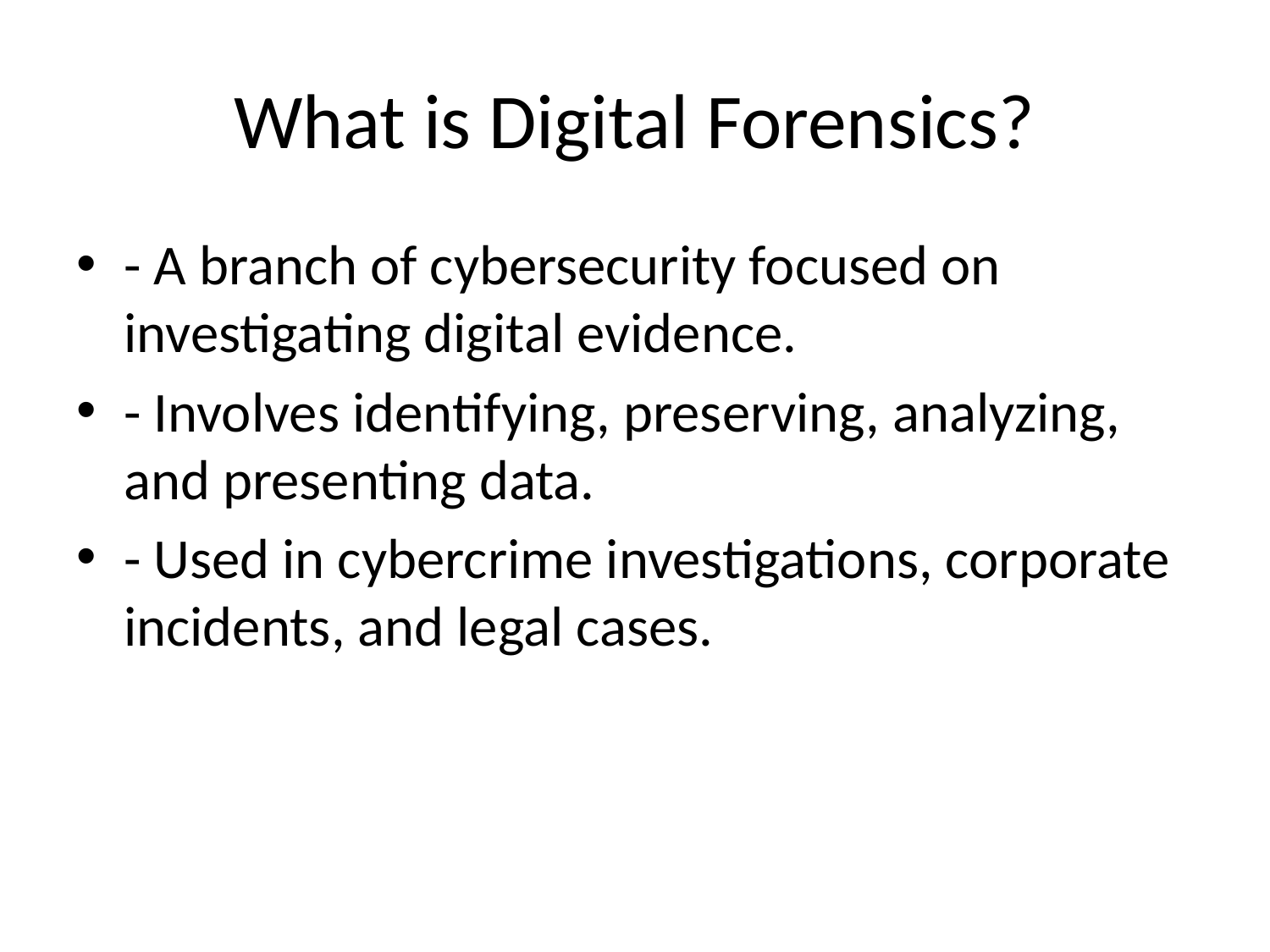

# What is Digital Forensics?
- A branch of cybersecurity focused on investigating digital evidence.
- Involves identifying, preserving, analyzing, and presenting data.
- Used in cybercrime investigations, corporate incidents, and legal cases.